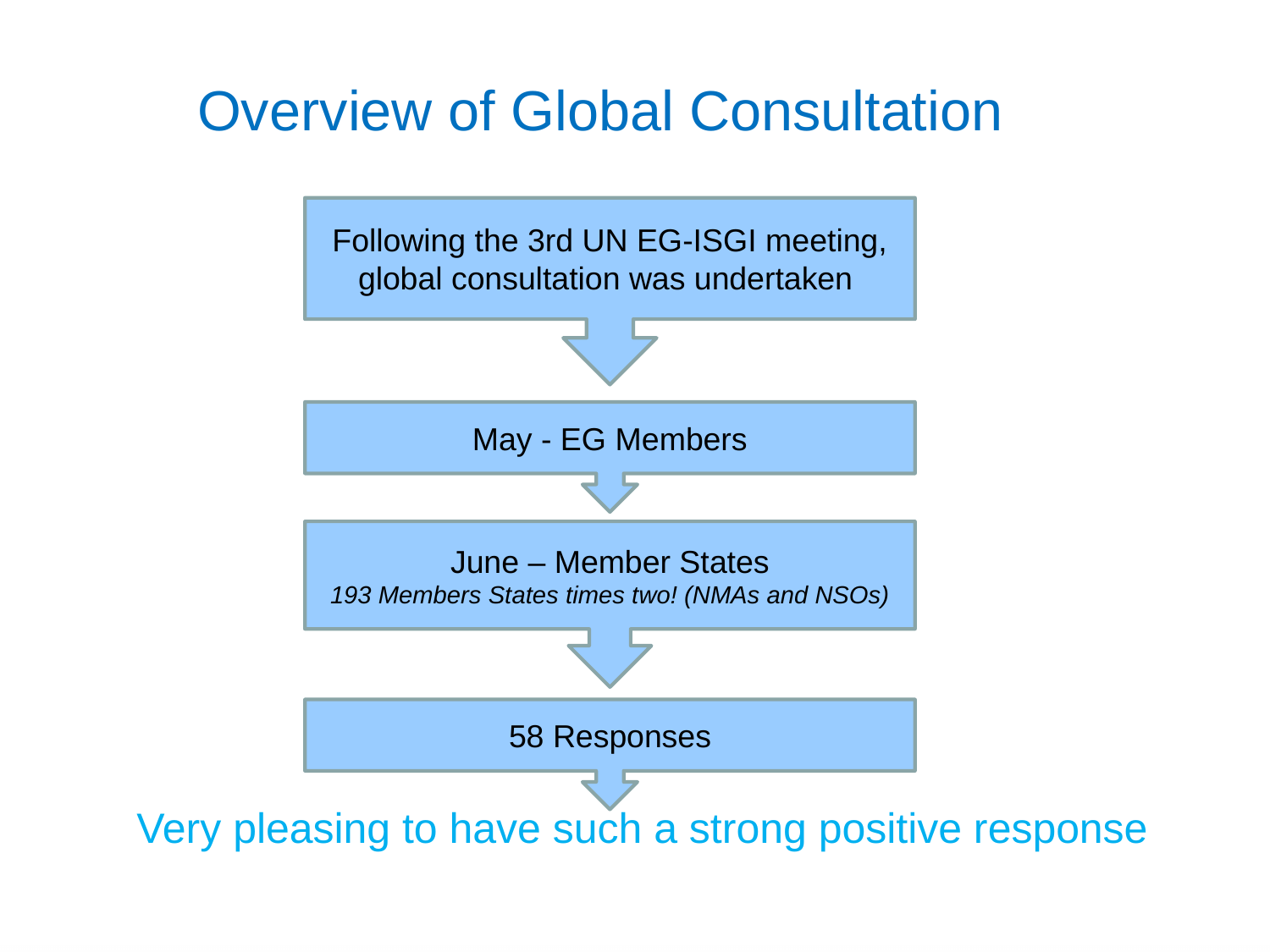

Overview of Global Consultation
Following the 3rd UN EG-ISGI meeting, global consultation was undertaken
May - EG Members
June – Member States
193 Members States times two! (NMAs and NSOs)
58 Responses
Very pleasing to have such a strong positive response